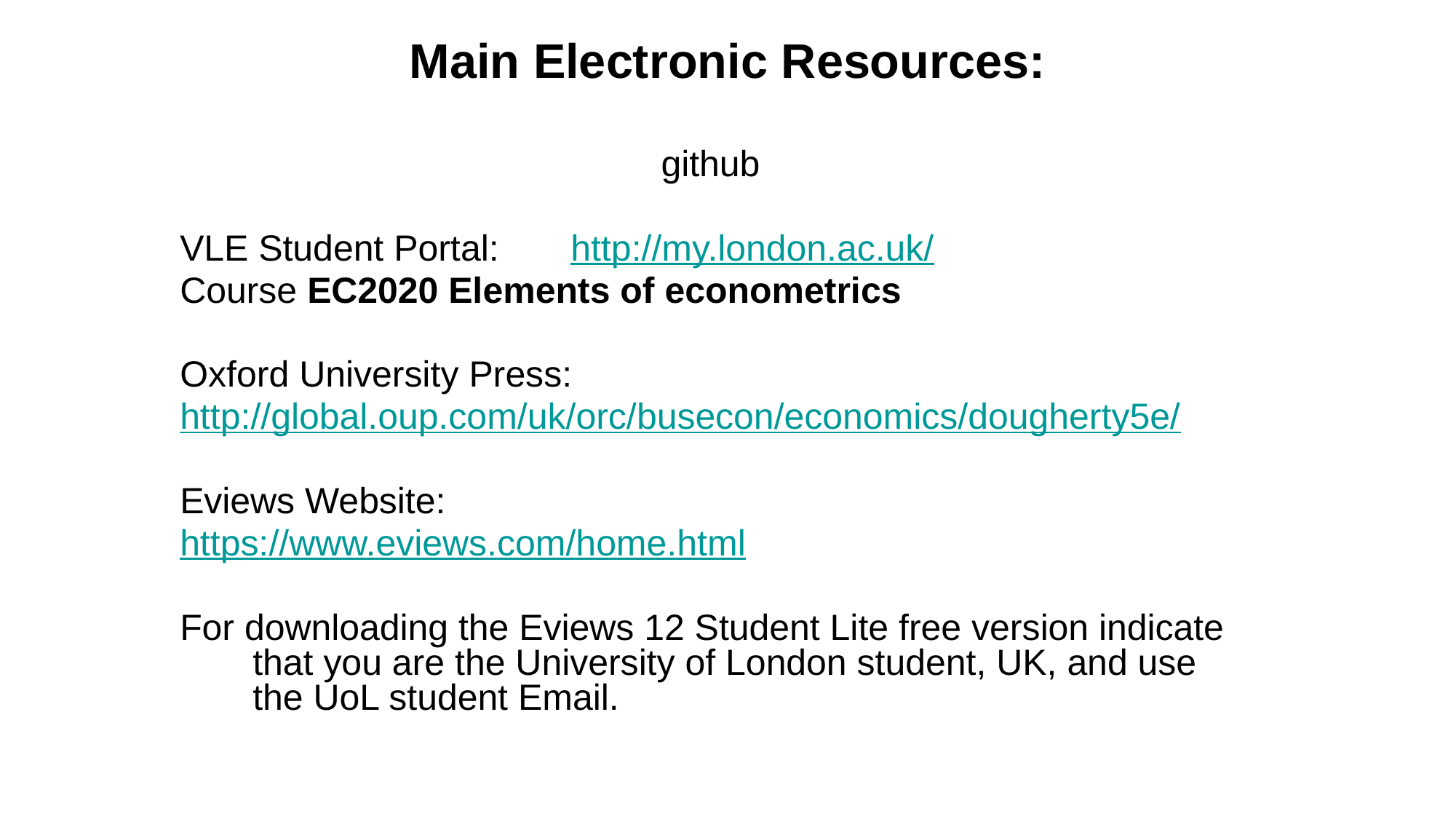

# Main Electronic Resources:
github

VLE Student Portal:       http://my.london.ac.uk/
Course EC2020 Elements of econometrics

Oxford University Press:
http://global.oup.com/uk/orc/busecon/economics/dougherty5e/

Eviews Website:
https://www.eviews.com/home.html

For downloading the Eviews 12 Student Lite free version indicate that you are the University of London student, UK, and use the UoL student Email.